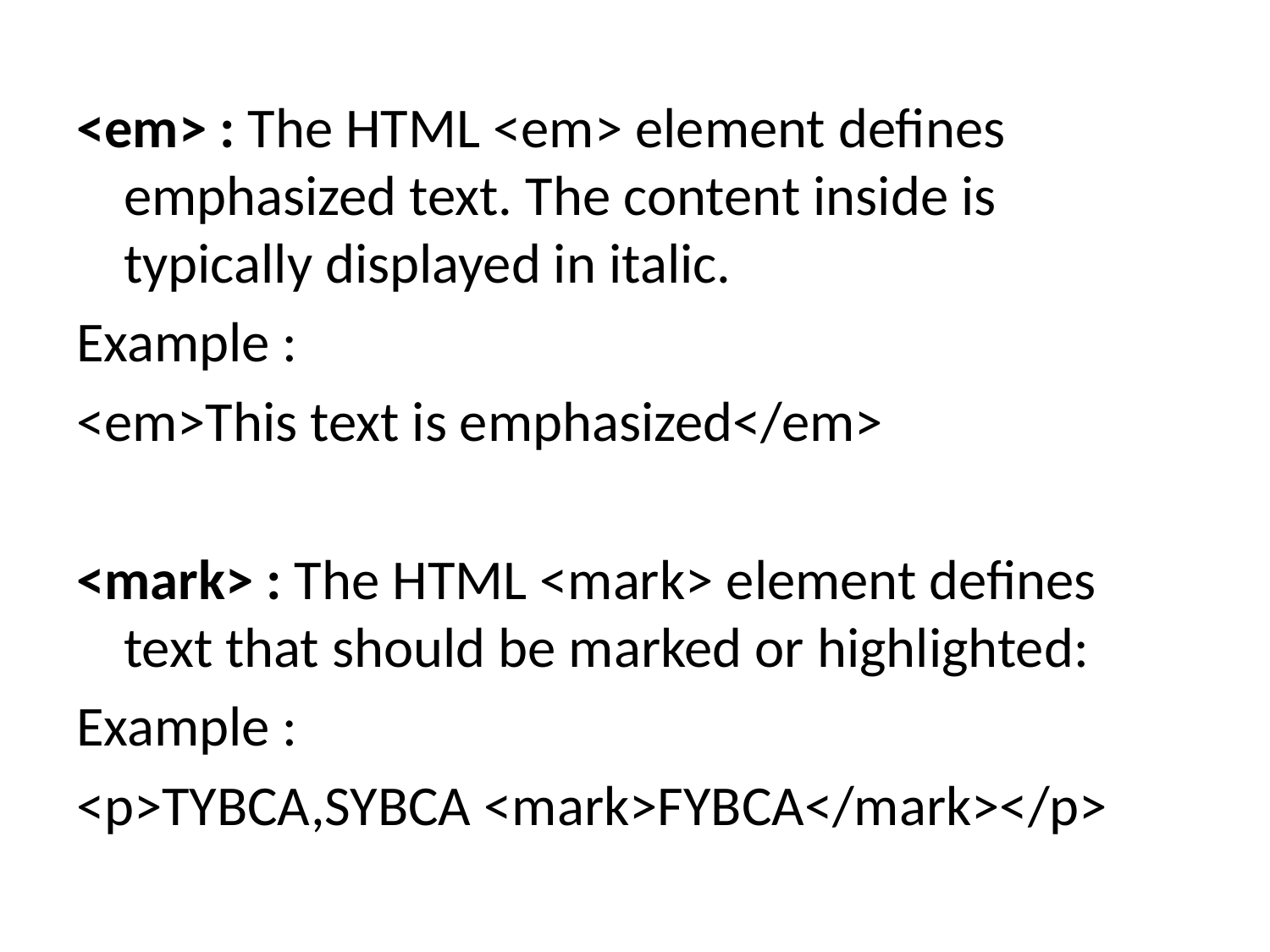

#
<em> : The HTML <em> element defines emphasized text. The content inside is typically displayed in italic.
Example :
<em>This text is emphasized</em>

<mark> : The HTML <mark> element defines text that should be marked or highlighted:
Example :
<p>TYBCA,SYBCA <mark>FYBCA</mark></p>